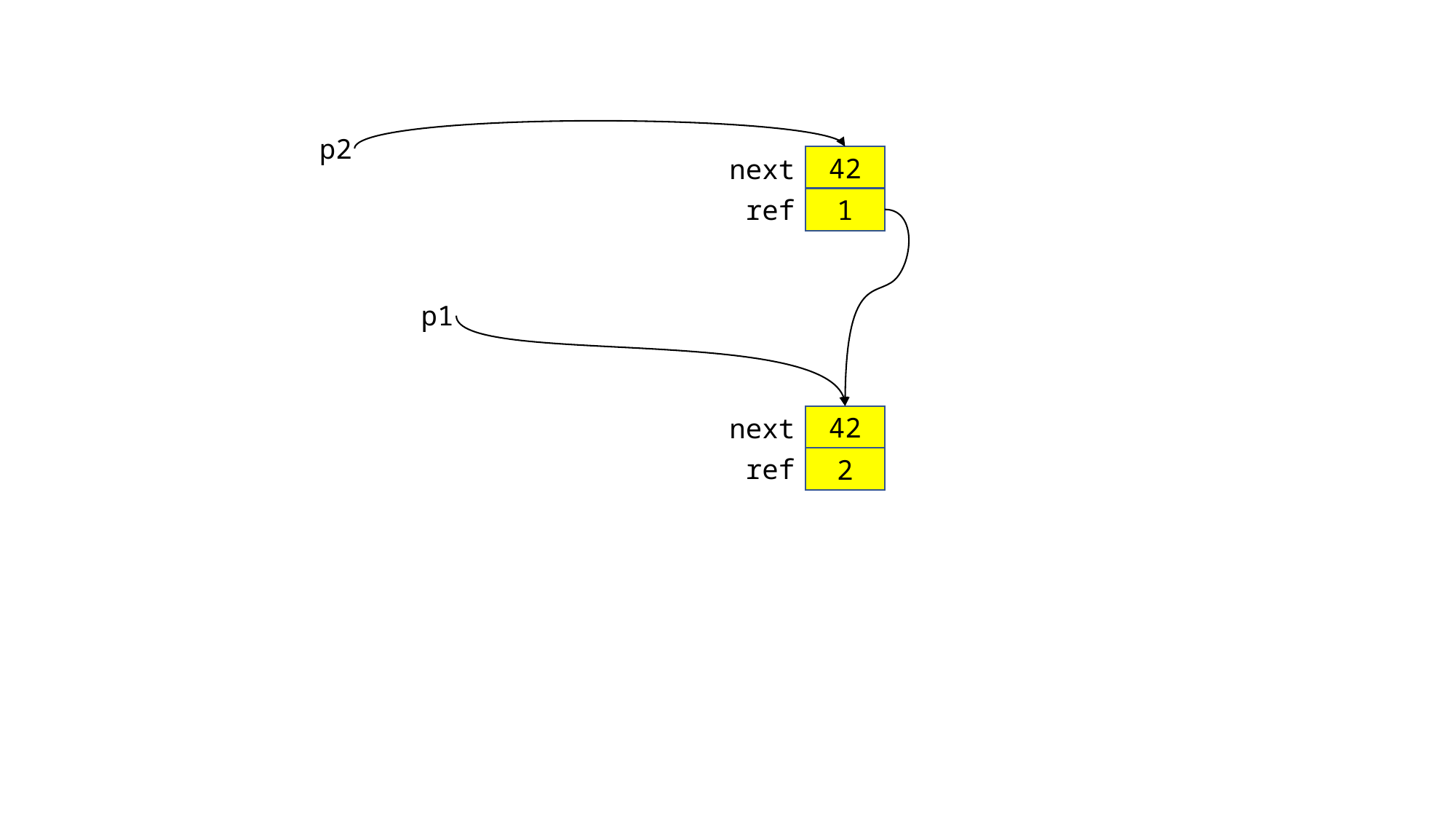

p2
42
next
ref
1
p1
42
next
ref
2